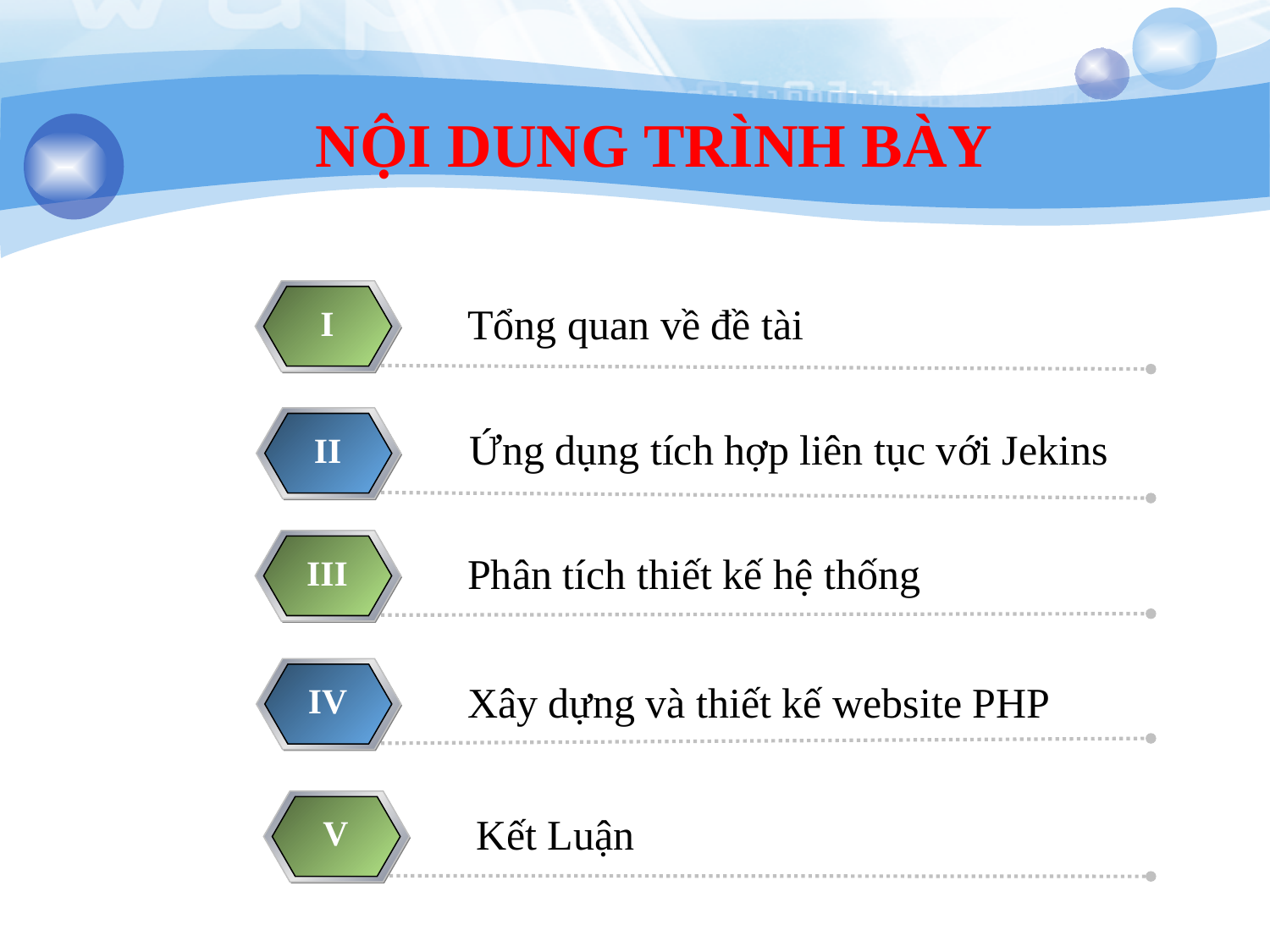

NỘI DUNG TRÌNH BÀY

I
Tổng quan về đề tài

II
Ứng dụng tích hợp liên tục với Jekins

III
Phân tích thiết kế hệ thống

IV
Xây dựng và thiết kế website PHP

V
Kết Luận